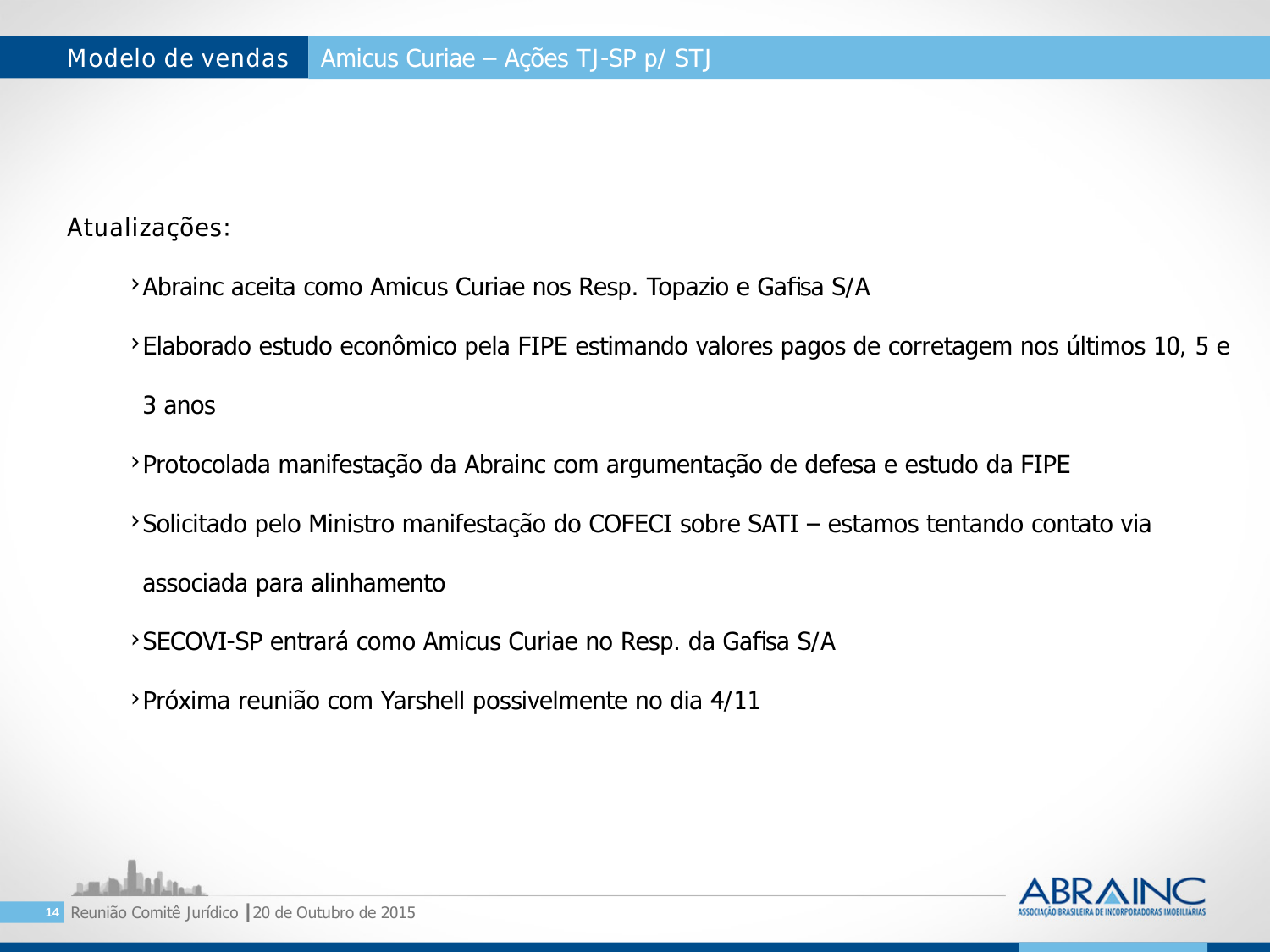

Modelo de vendas
Amicus Curiae – Ações TJ-SP p/ STJ
Atualizações:
Abrainc aceita como Amicus Curiae nos Resp. Topazio e Gafisa S/A
Elaborado estudo econômico pela FIPE estimando valores pagos de corretagem nos últimos 10, 5 e 3 anos
Protocolada manifestação da Abrainc com argumentação de defesa e estudo da FIPE
Solicitado pelo Ministro manifestação do COFECI sobre SATI – estamos tentando contato via associada para alinhamento
SECOVI-SP entrará como Amicus Curiae no Resp. da Gafisa S/A
Próxima reunião com Yarshell possivelmente no dia 4/11